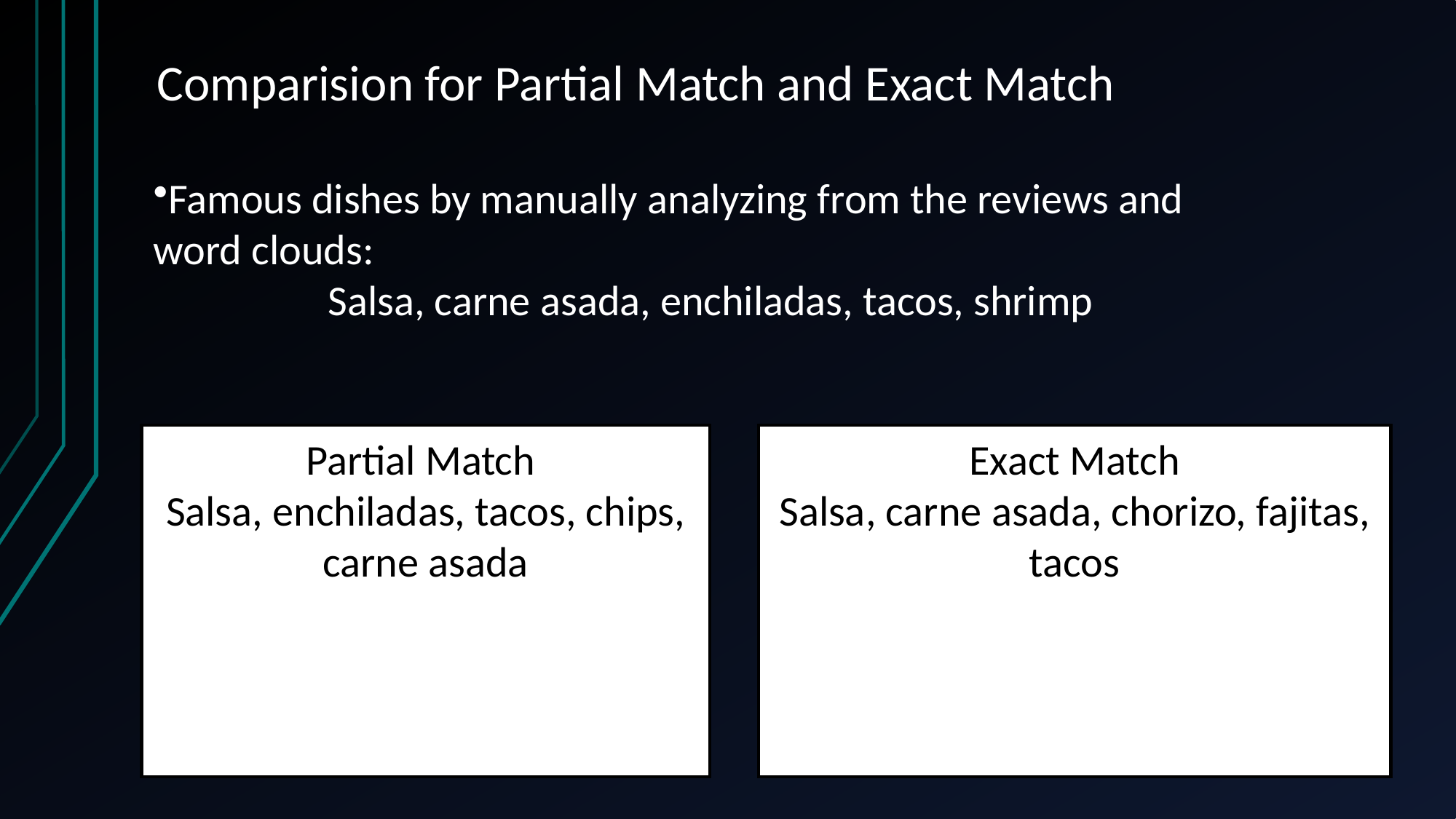

# Comparision for Partial Match and Exact Match
Famous dishes by manually analyzing from the reviews and word clouds:
Salsa, carne asada, enchiladas, tacos, shrimp
Partial Match
Salsa, enchiladas, tacos, chips, carne asada

Exact Match
Salsa, carne asada, chorizo, fajitas, tacos